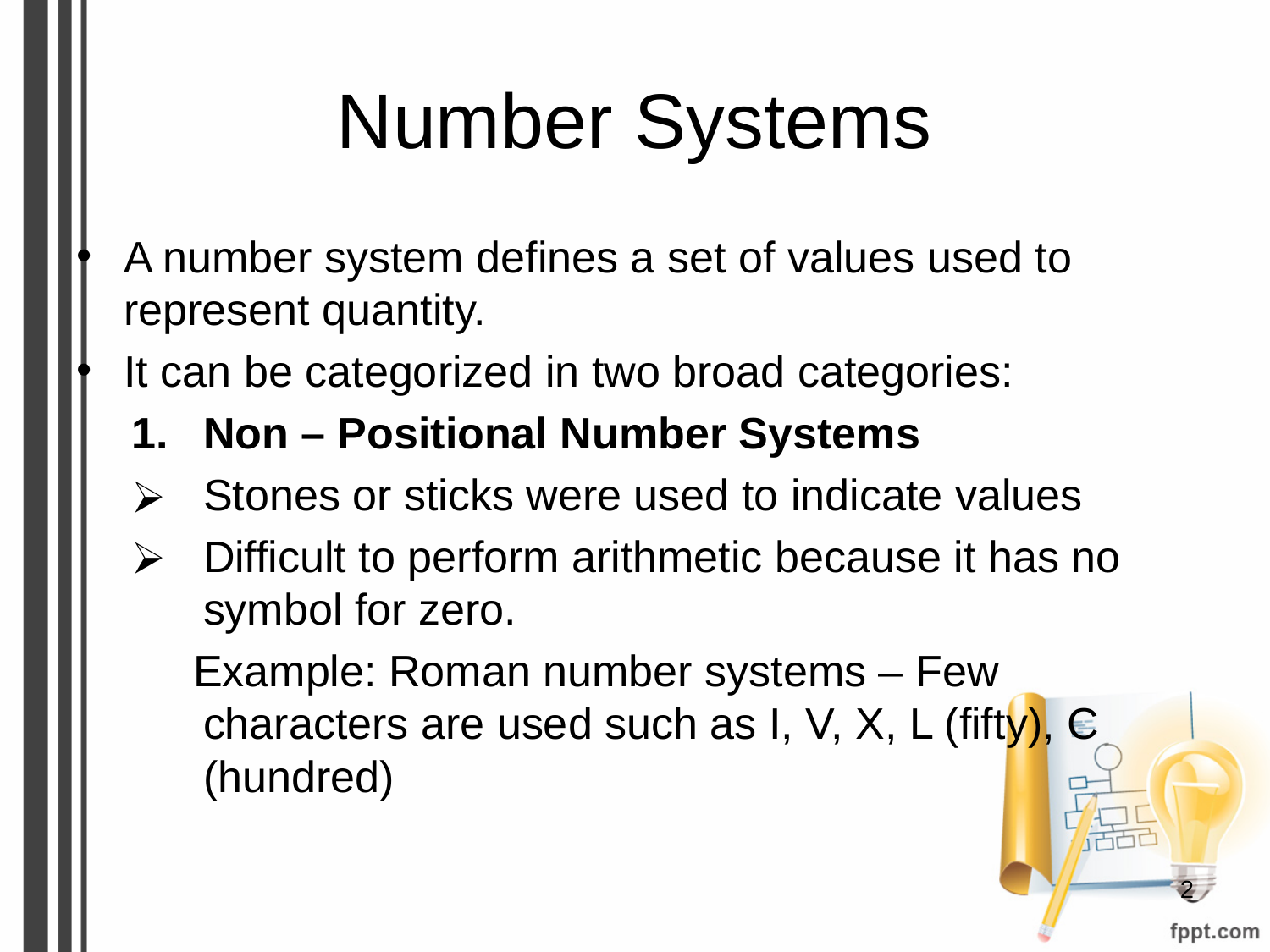

# Number Systems
A number system defines a set of values used to represent quantity.
It can be categorized in two broad categories:
Non – Positional Number Systems
Stones or sticks were used to indicate values
Difficult to perform arithmetic because it has no symbol for zero.
     Example: Roman number systems – Few characters are used such as I, V, X, L (fifty), C (hundred)

2